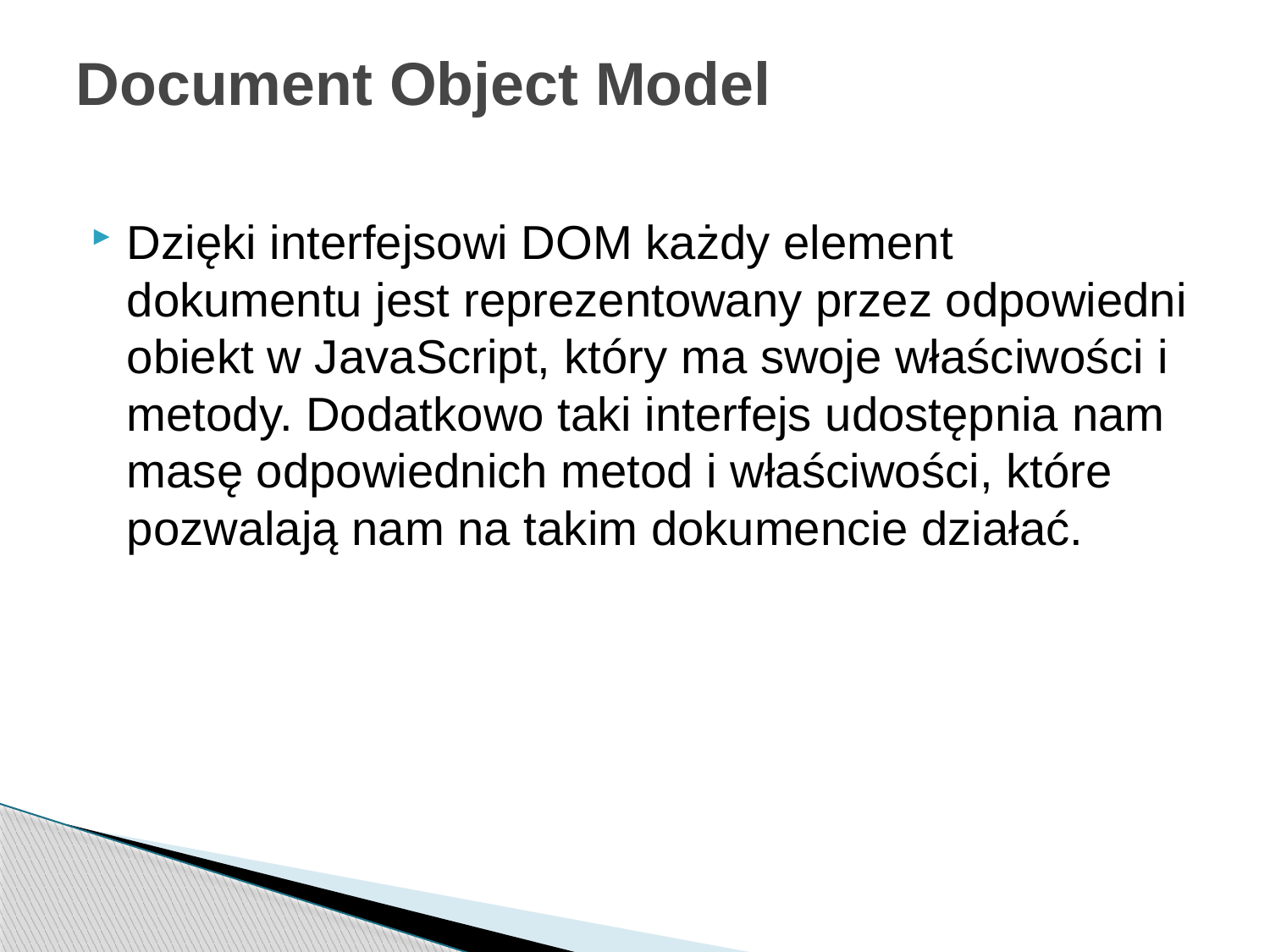

# Document Object Model
Dzięki interfejsowi DOM każdy element dokumentu jest reprezentowany przez odpowiedni obiekt w JavaScript, który ma swoje właściwości i metody. Dodatkowo taki interfejs udostępnia nam masę odpowiednich metod i właściwości, które pozwalają nam na takim dokumencie działać.